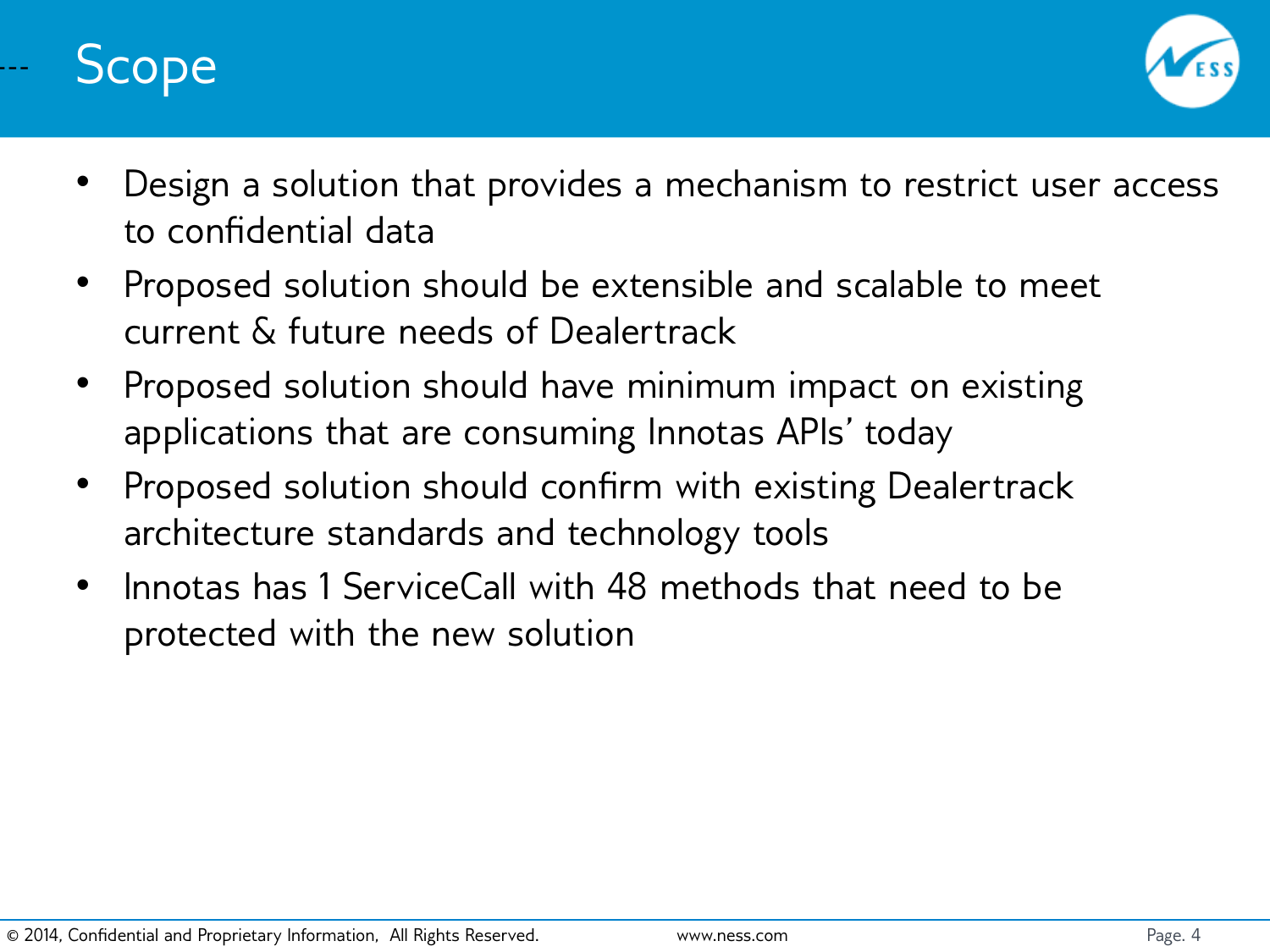

# Scope
Design a solution that provides a mechanism to restrict user access to confidential data
Proposed solution should be extensible and scalable to meet current & future needs of Dealertrack
Proposed solution should have minimum impact on existing applications that are consuming Innotas APIs’ today
Proposed solution should confirm with existing Dealertrack architecture standards and technology tools
Innotas has 1 ServiceCall with 48 methods that need to be protected with the new solution